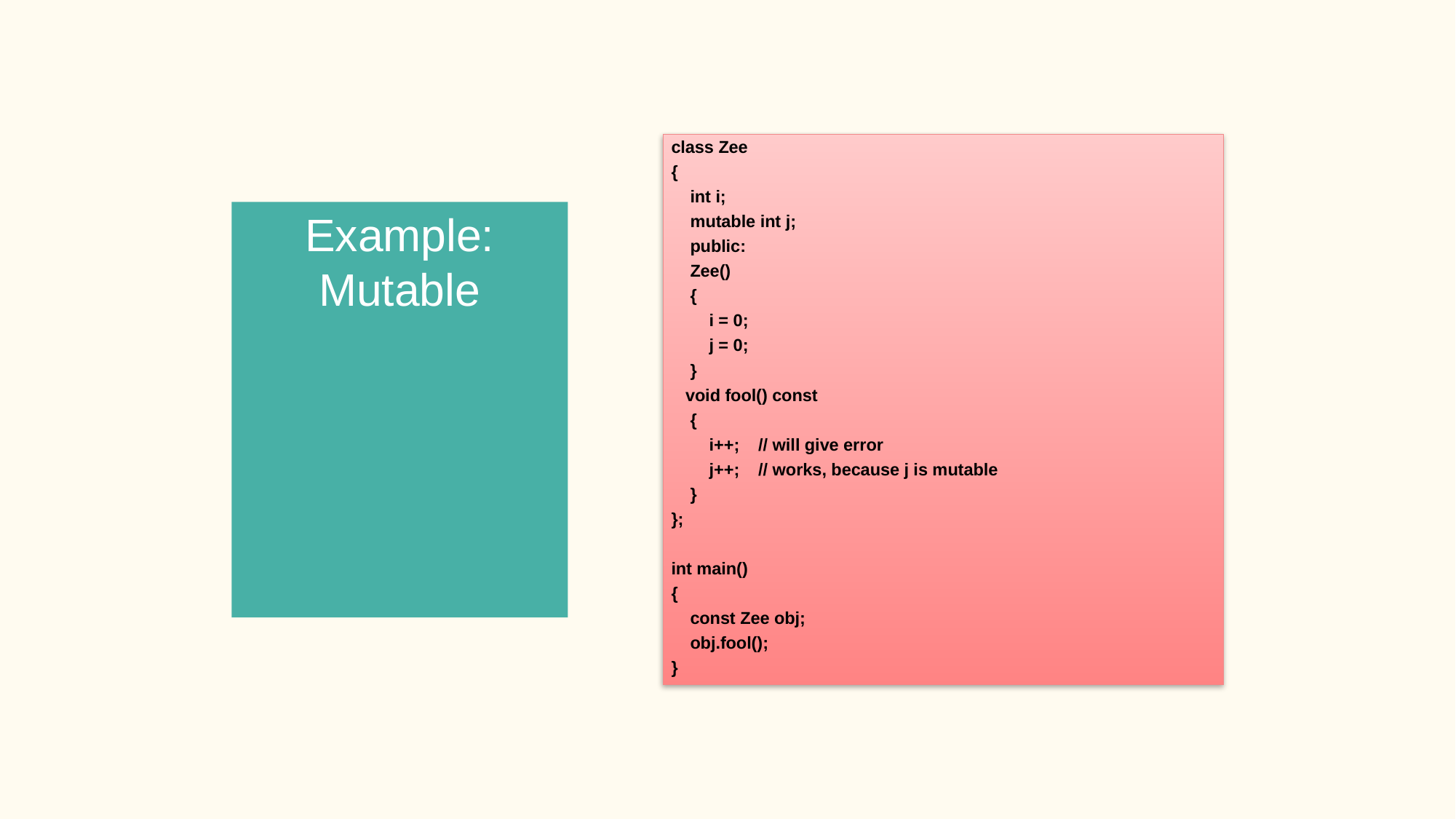

class Zee
{
    int i;
    mutable int j;
    public:
    Zee()
    {
        i = 0;
        j = 0;
    }
   void fool() const
    {
        i++;    // will give error
        j++;    // works, because j is mutable
    }
};

int main()
{
    const Zee obj;
    obj.fool();
}
# Example: Mutable